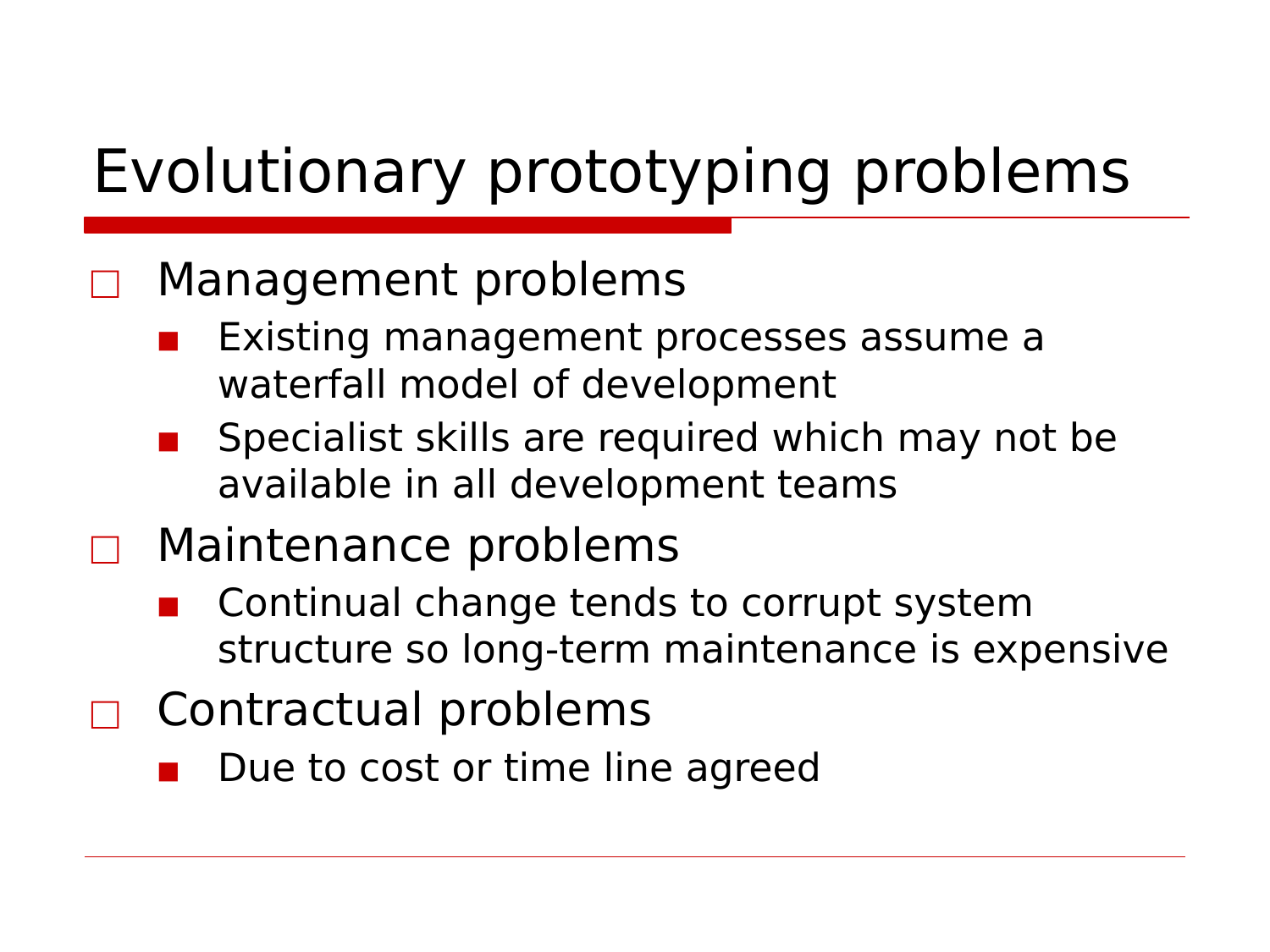

# Evolutionary prototyping problems
Management problems
Existing management processes assume a waterfall model of development
Specialist skills are required which may not be available in all development teams
Maintenance problems
Continual change tends to corrupt system structure so long-term maintenance is expensive
Contractual problems
Due to cost or time line agreed